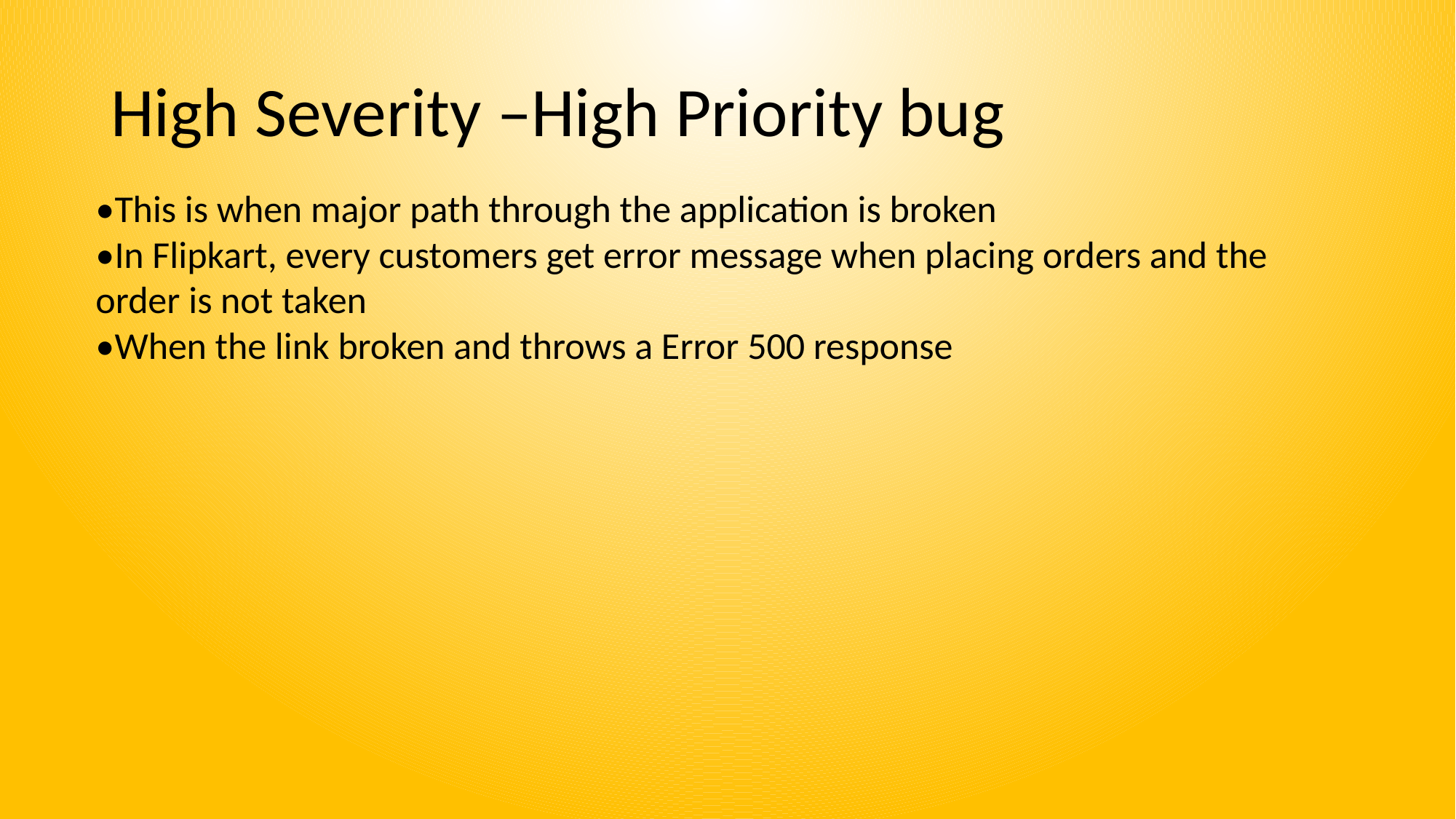

# High Severity –High Priority bug
•This is when major path through the application is broken
•In Flipkart, every customers get error message when placing orders and the order is not taken
•When the link broken and throws a Error 500 response